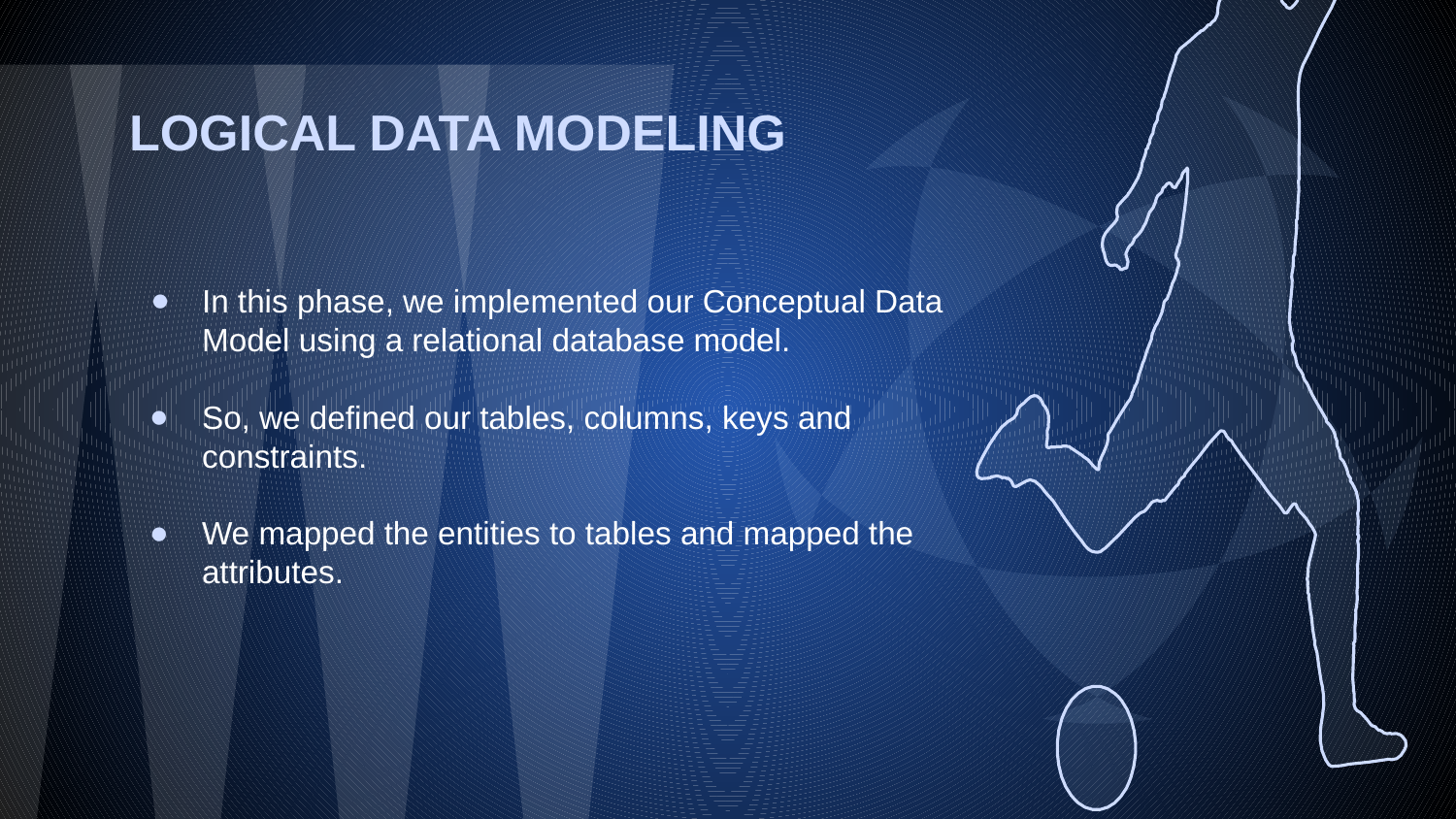

# LOGICAL DATA MODELING

In this phase, we implemented our Conceptual Data Model using a relational database model.
So, we defined our tables, columns, keys and constraints.
We mapped the entities to tables and mapped the attributes.